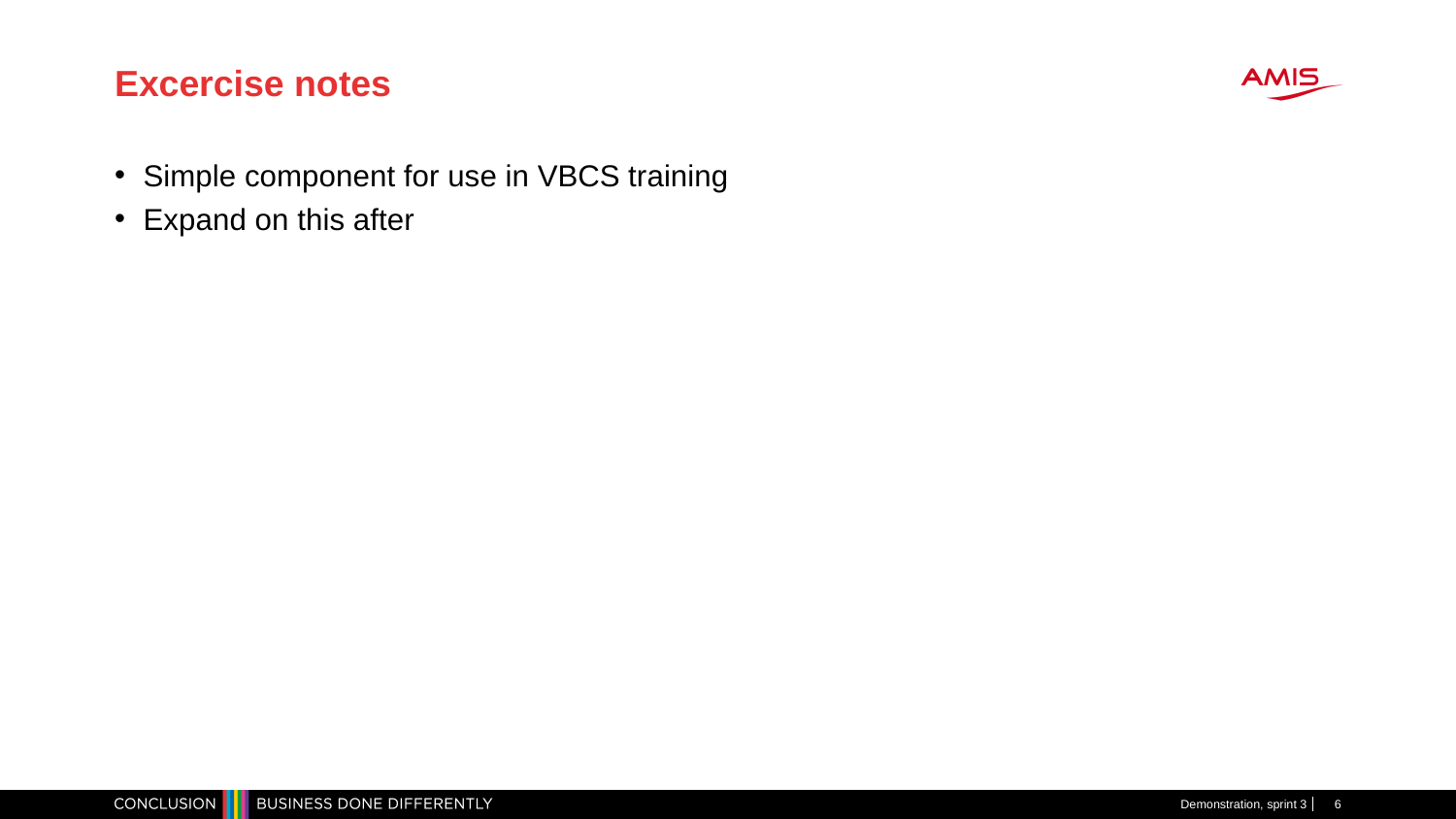

# Excercise notes
Simple component for use in VBCS training
Expand on this after

Demonstration, sprint 3
6